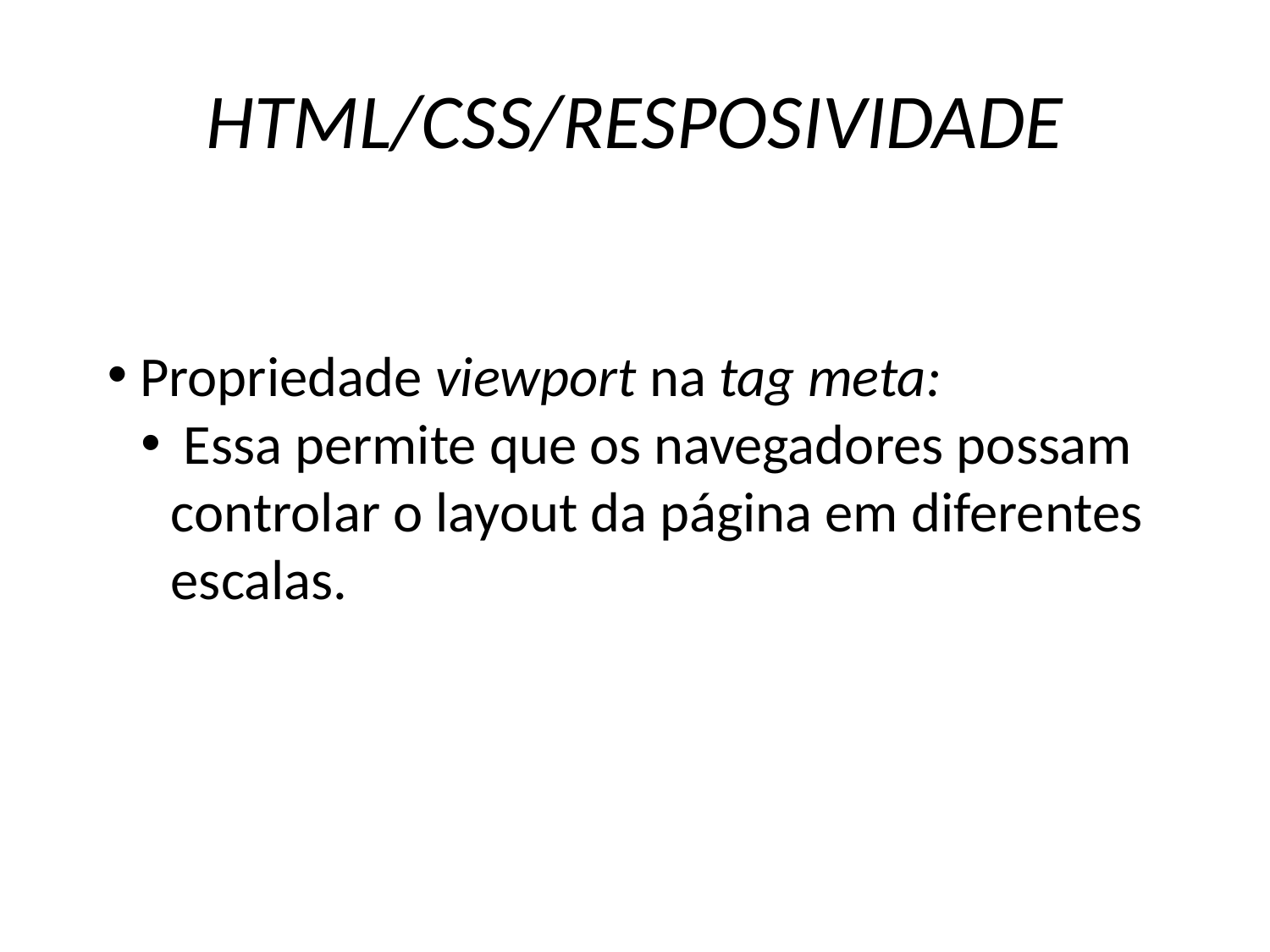

# HTML/CSS/RESPOSIVIDADE

 Propriedade viewport na tag meta:
 Essa permite que os navegadores possam controlar o layout da página em diferentes escalas.